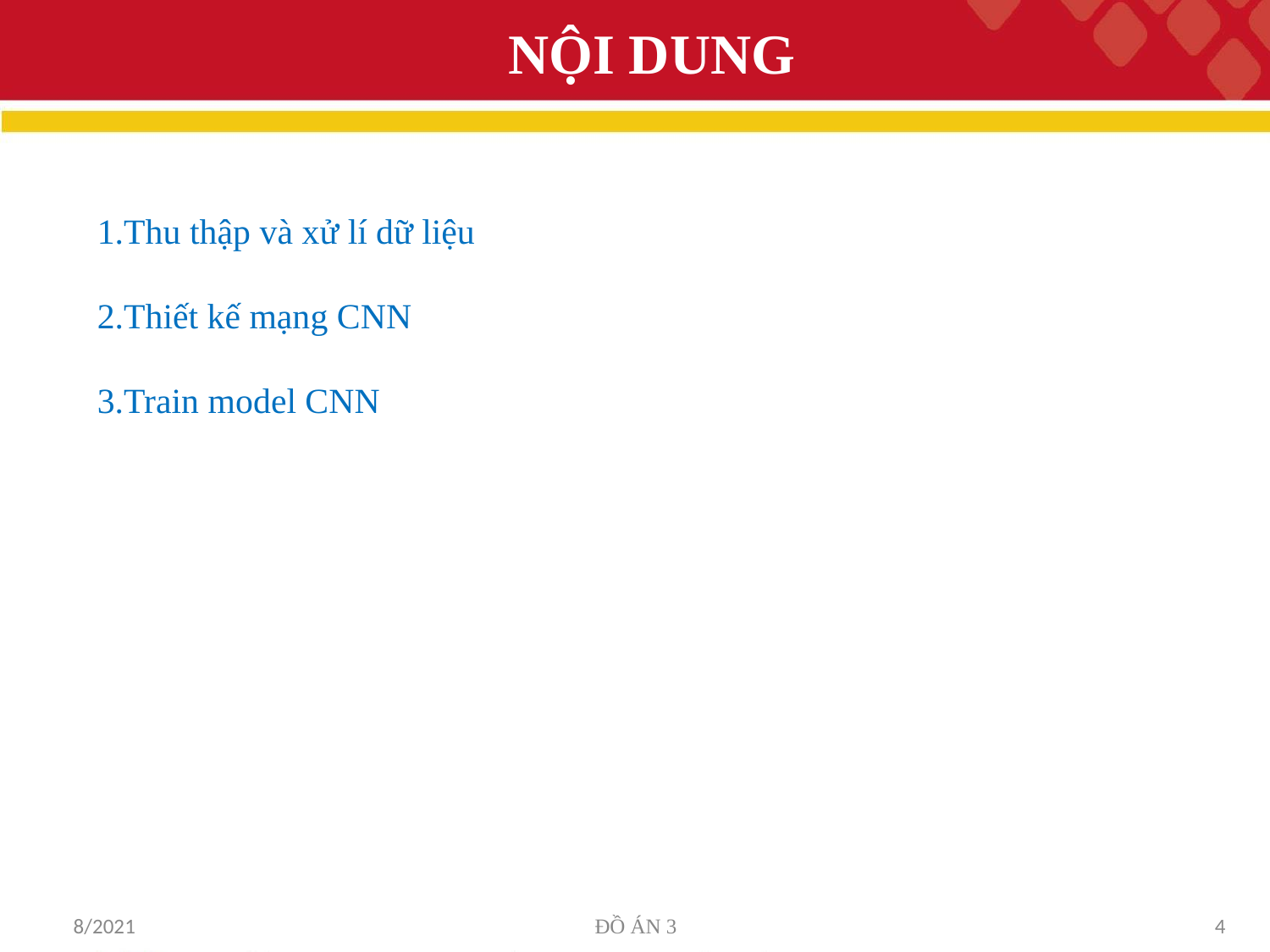

# NỘI DUNG
1.Thu thập và xử lí dữ liệu
2.Thiết kế mạng CNN
3.Train model CNN
8/2021
ĐỒ ÁN 3
4